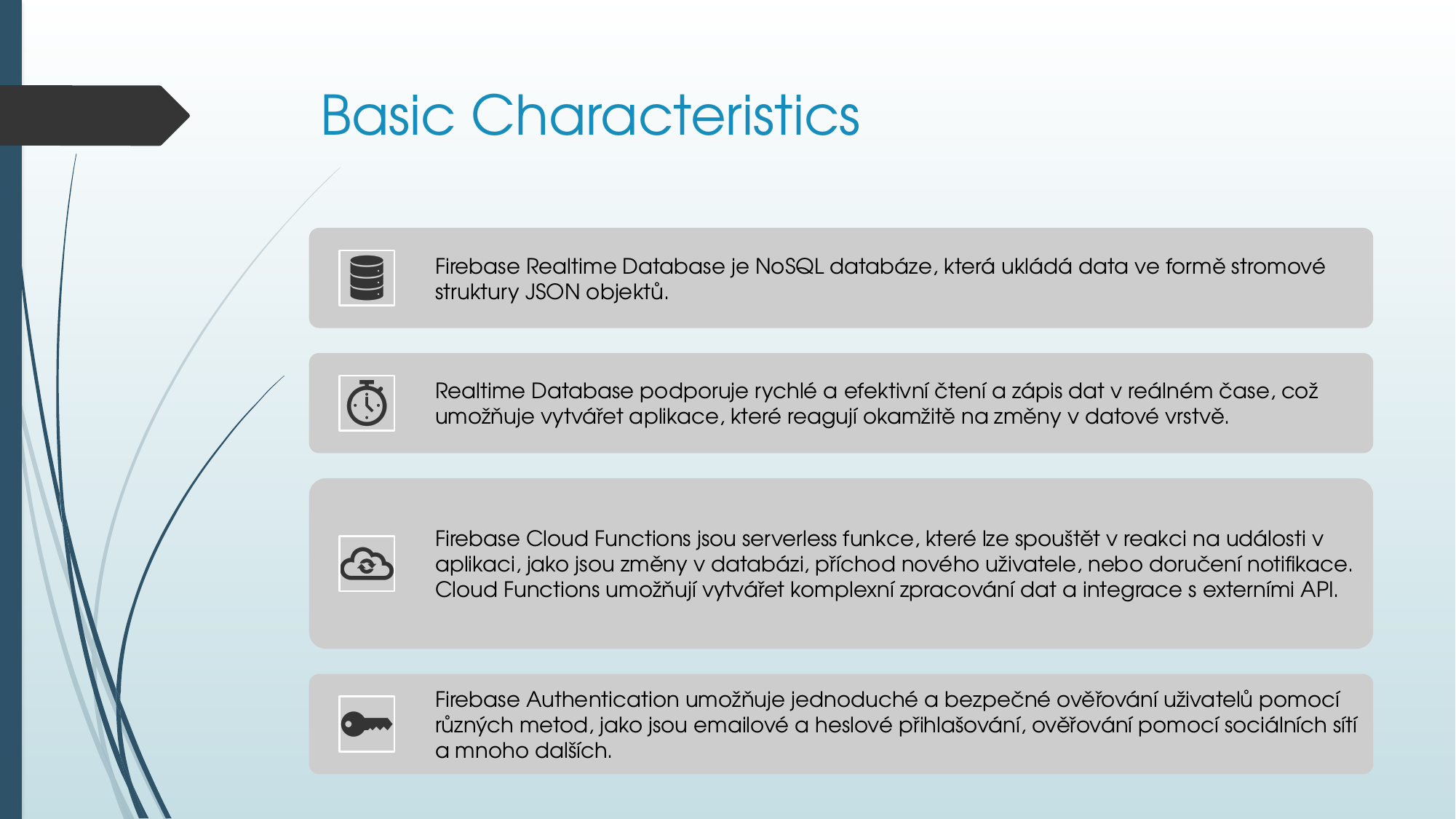

# Basic Characteristics
Firebase Realtime Database je NoSQL databáze, která ukládá data ve formě stromové struktury JSON objektů.
Realtime Database podporuje rychlé a efektivní čtení a zápis dat v reálném čase, což umožňuje vytvářet aplikace, které reagují okamžitě na změny v datové vrstvě.
Firebase Cloud Functions jsou serverless funkce, které lze spouštět v reakci na události v aplikaci, jako jsou změny v databázi, příchod nového uživatele, nebo doručení notifikace. Cloud Functions umožňují vytvářet komplexní zpracování dat a integrace s externími API.
Firebase Authentication umožňuje jednoduché a bezpečné ověřování uživatelů pomocí různých metod, jako jsou emailové a heslové přihlašování, ověřování pomocí sociálních sítí a mnoho dalších.